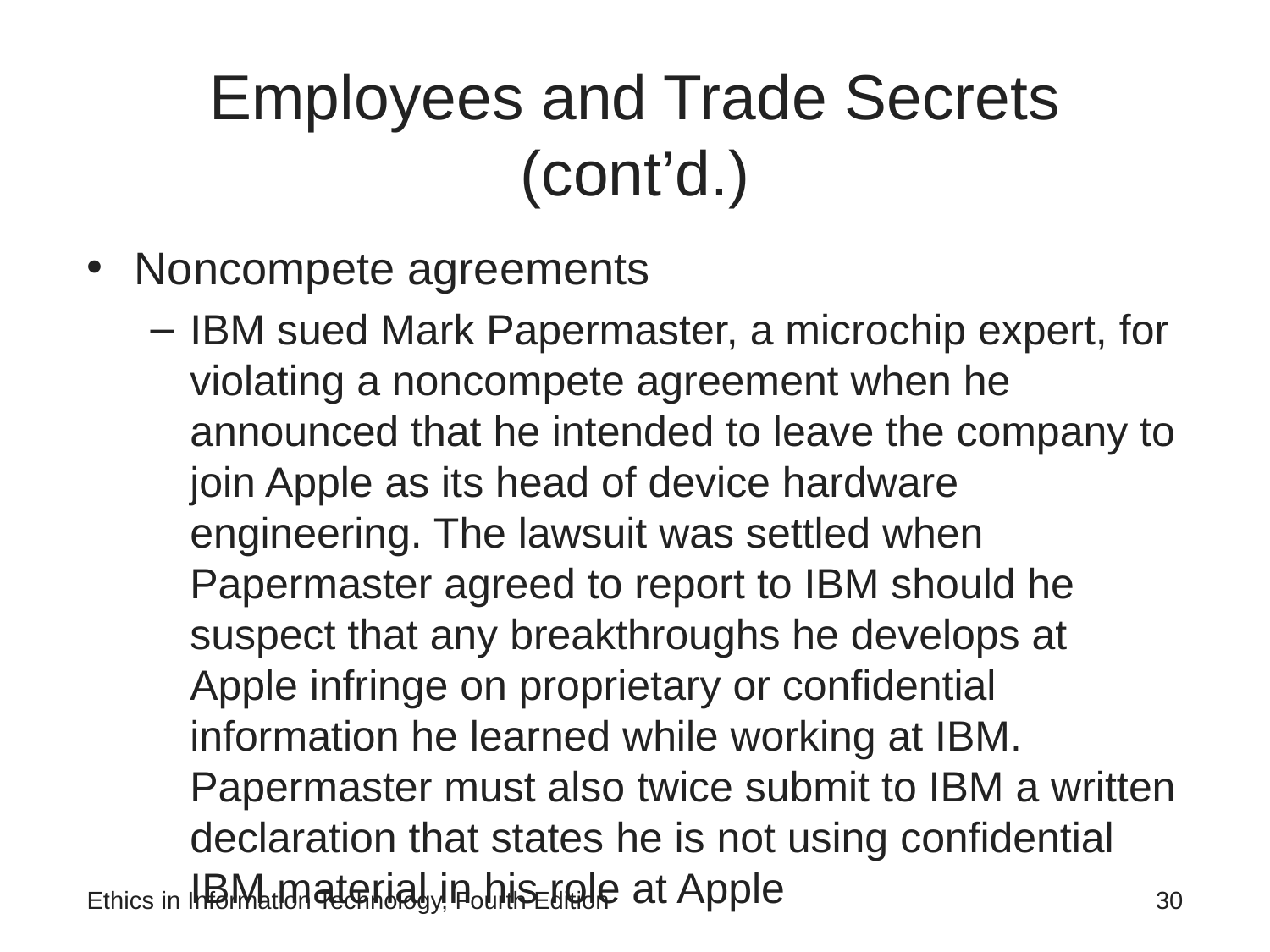

# Employees and Trade Secrets (cont’d.)
Noncompete agreements
IBM sued Mark Papermaster, a microchip expert, for violating a noncompete agreement when he announced that he intended to leave the company to join Apple as its head of device hardware engineering. The lawsuit was settled when Papermaster agreed to report to IBM should he suspect that any breakthroughs he develops at Apple infringe on proprietary or confidential information he learned while working at IBM. Papermaster must also twice submit to IBM a written declaration that states he is not using confidential IBM material in his role at Apple
Ethics in Information Technology, Fourth Edition
30